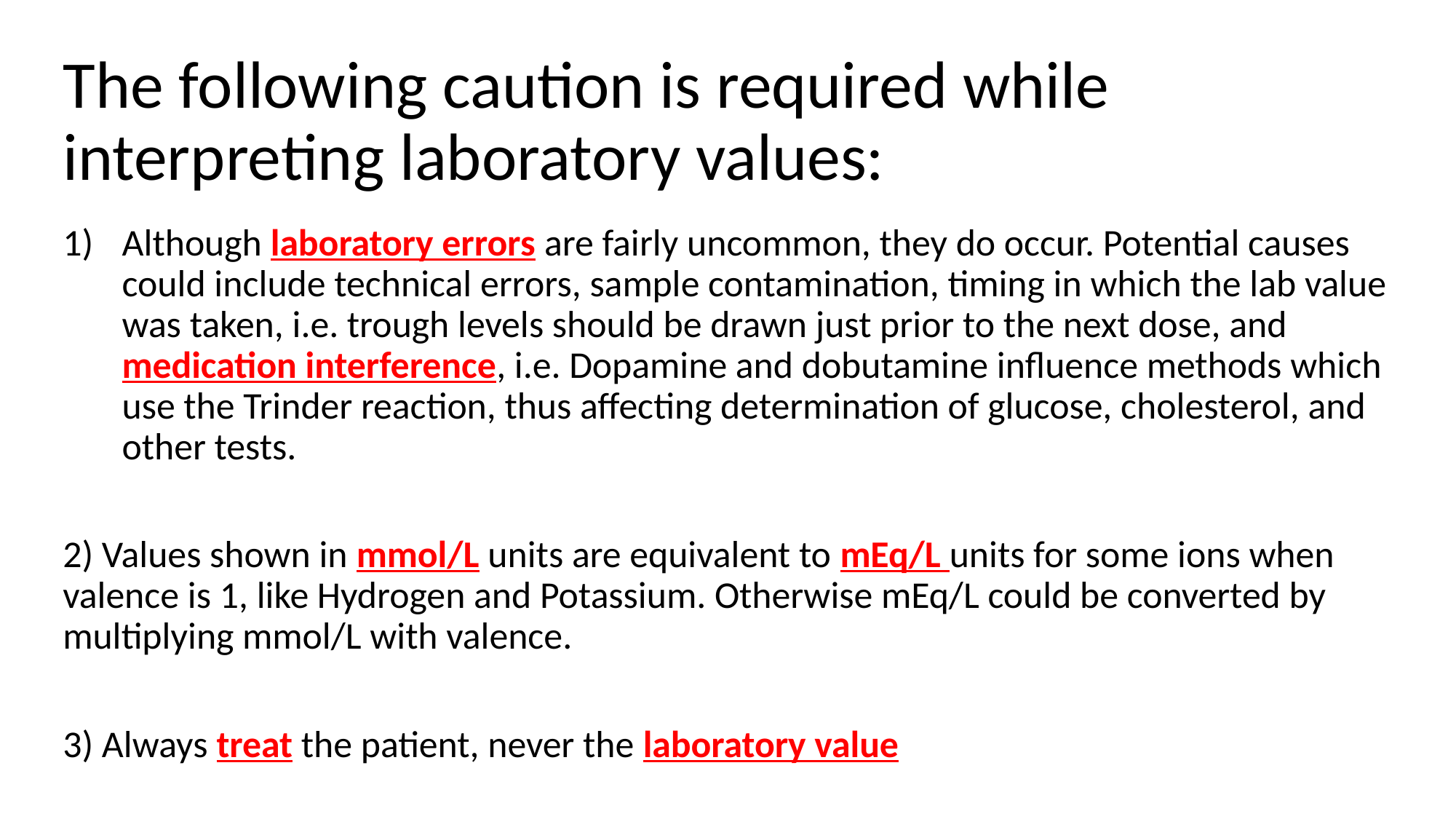

# The following caution is required while interpreting laboratory values:
Although laboratory errors are fairly uncommon, they do occur. Potential causes could include technical errors, sample contamination, timing in which the lab value was taken, i.e. trough levels should be drawn just prior to the next dose, and medication interference, i.e. Dopamine and dobutamine influence methods which use the Trinder reaction, thus affecting determination of glucose, cholesterol, and other tests.

2) Values shown in mmol/L units are equivalent to mEq/L units for some ions when valence is 1, like Hydrogen and Potassium. Otherwise mEq/L could be converted by multiplying mmol/L with valence.

3) Always treat the patient, never the laboratory value